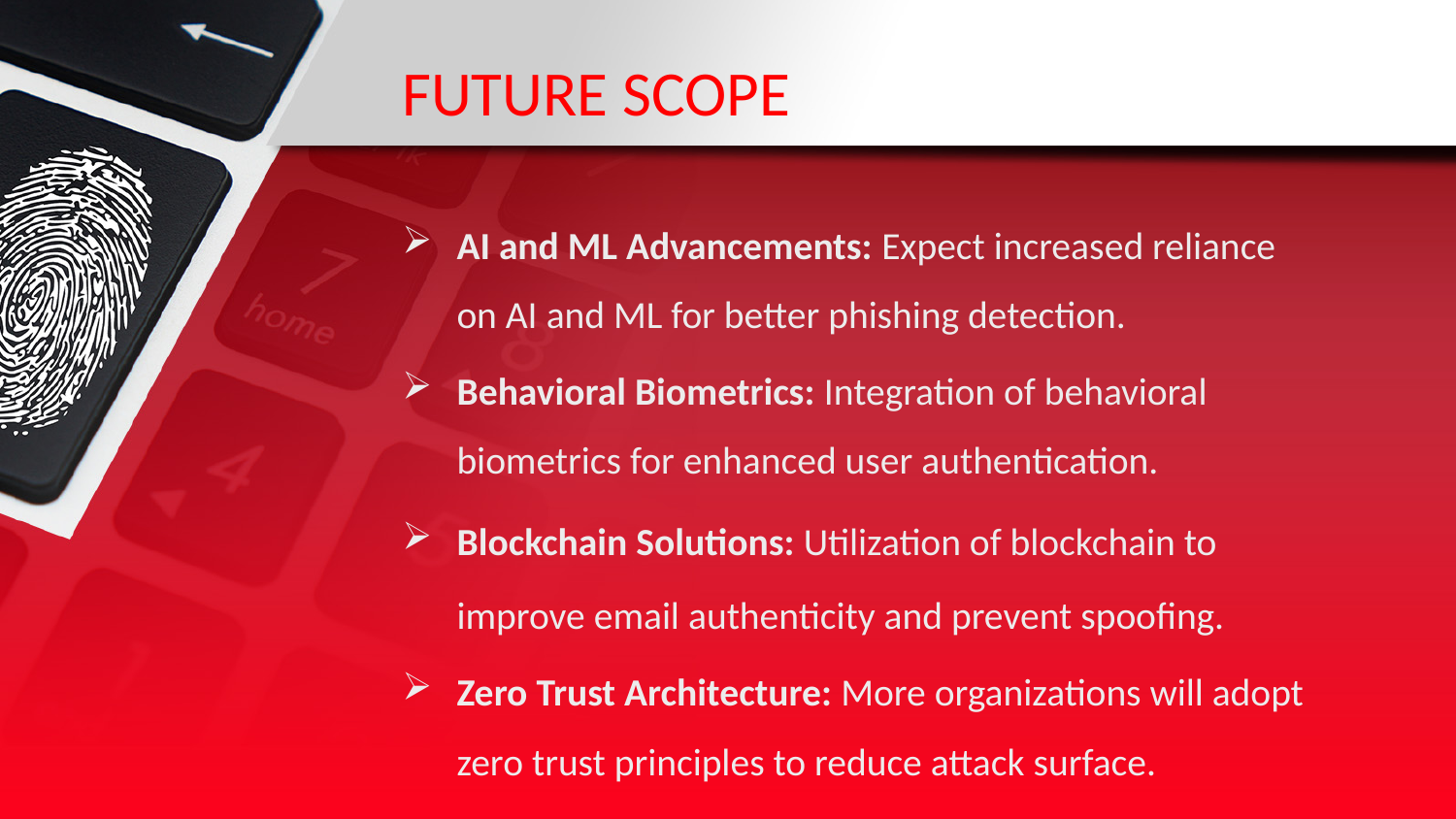

# FUTURE SCOPE
AI and ML Advancements: Expect increased reliance on AI and ML for better phishing detection.
Behavioral Biometrics: Integration of behavioral biometrics for enhanced user authentication.
Blockchain Solutions: Utilization of blockchain to improve email authenticity and prevent spoofing.
Zero Trust Architecture: More organizations will adopt zero trust principles to reduce attack surface.